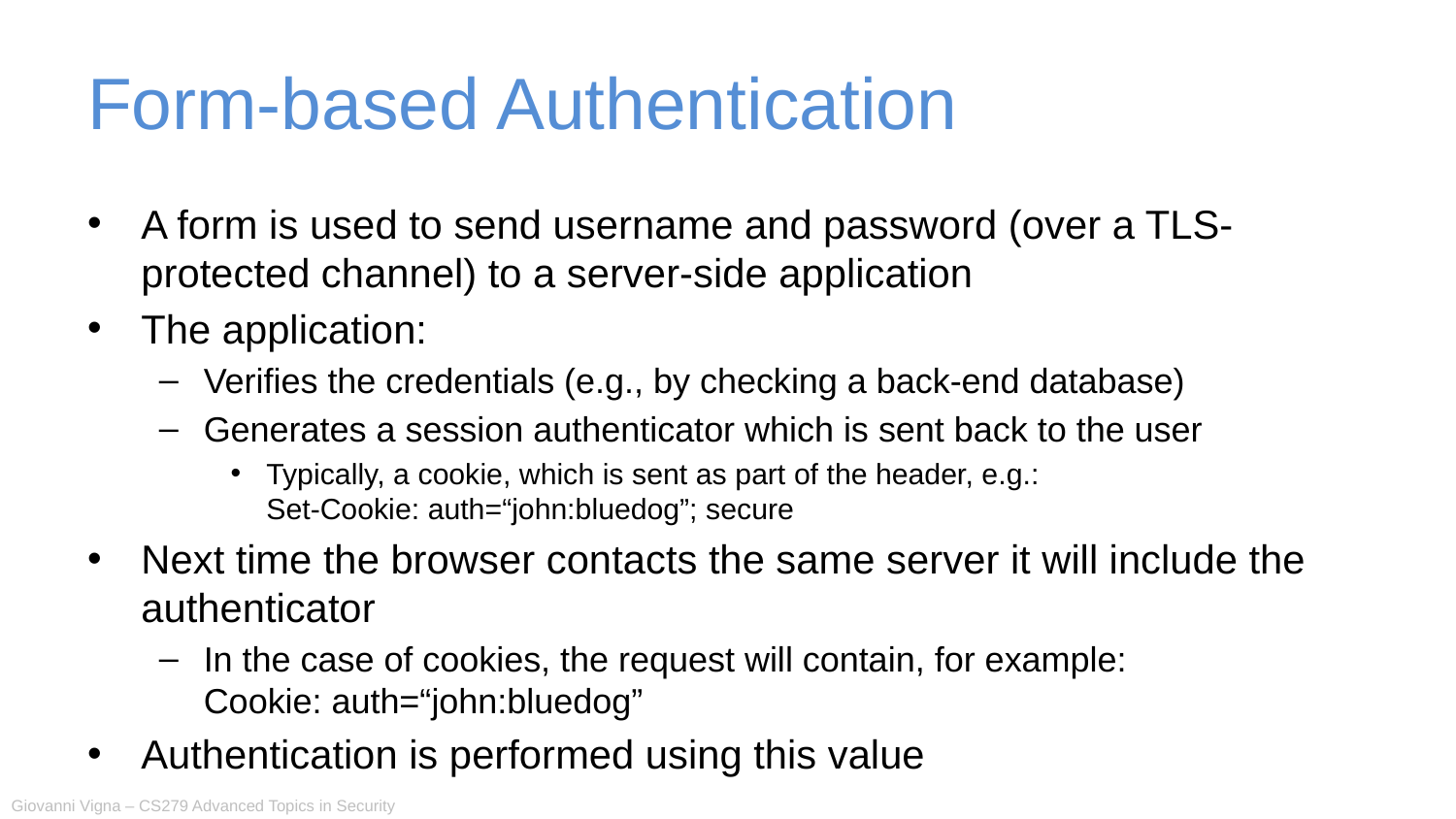

# Form-based Authentication
A form is used to send username and password (over a TLS-protected channel) to a server-side application
The application:
Verifies the credentials (e.g., by checking a back-end database)
Generates a session authenticator which is sent back to the user
Typically, a cookie, which is sent as part of the header, e.g.:
Set-Cookie: auth=“john:bluedog”; secure
Next time the browser contacts the same server it will include the authenticator
In the case of cookies, the request will contain, for example:
Cookie: auth=“john:bluedog”
Authentication is performed using this value